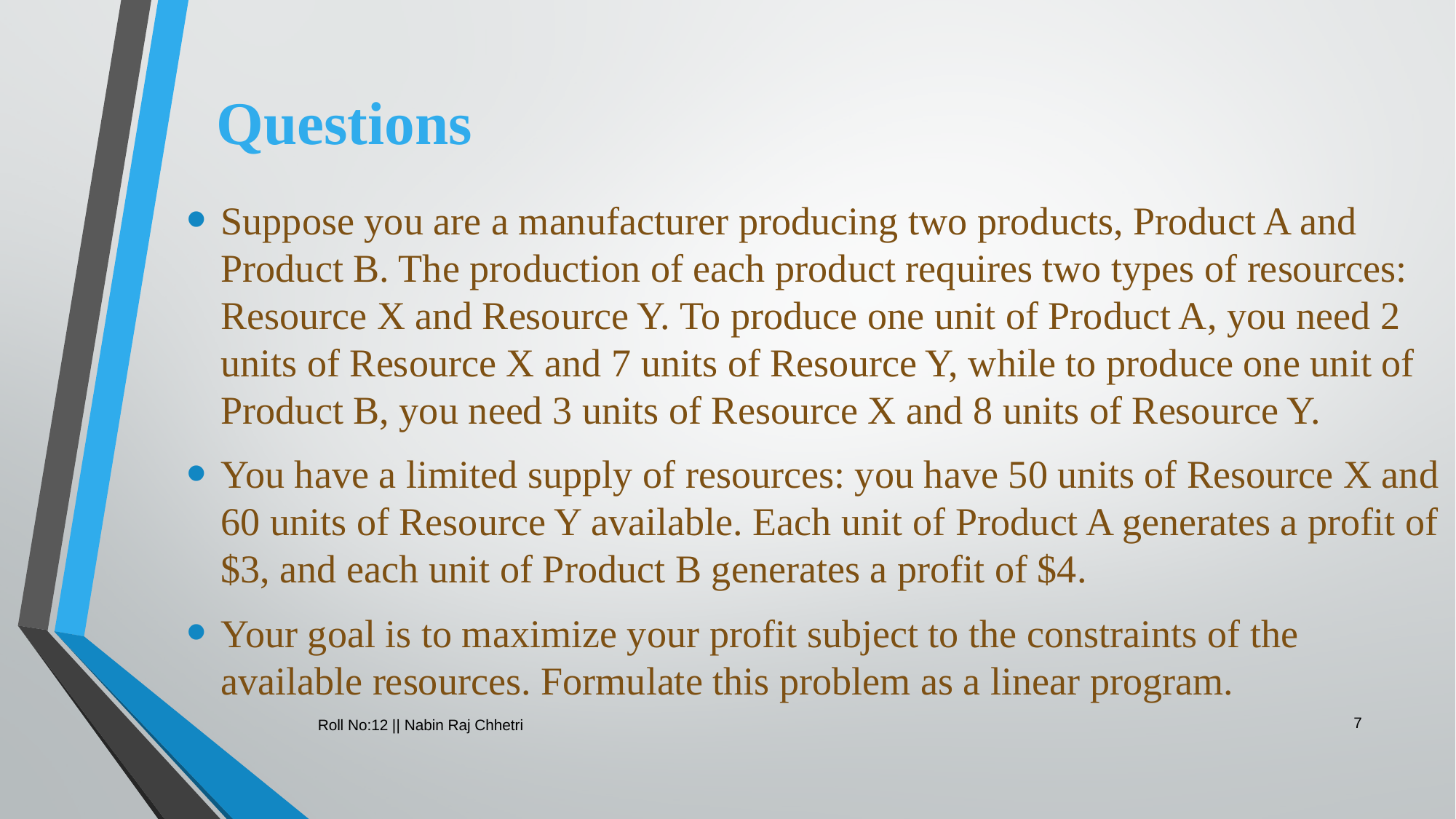

# Questions
Suppose you are a manufacturer producing two products, Product A and Product B. The production of each product requires two types of resources: Resource X and Resource Y. To produce one unit of Product A, you need 2 units of Resource X and 7 units of Resource Y, while to produce one unit of Product B, you need 3 units of Resource X and 8 units of Resource Y.
You have a limited supply of resources: you have 50 units of Resource X and 60 units of Resource Y available. Each unit of Product A generates a profit of $3, and each unit of Product B generates a profit of $4.
Your goal is to maximize your profit subject to the constraints of the available resources. Formulate this problem as a linear program.

7
Roll No:12 || Nabin Raj Chhetri